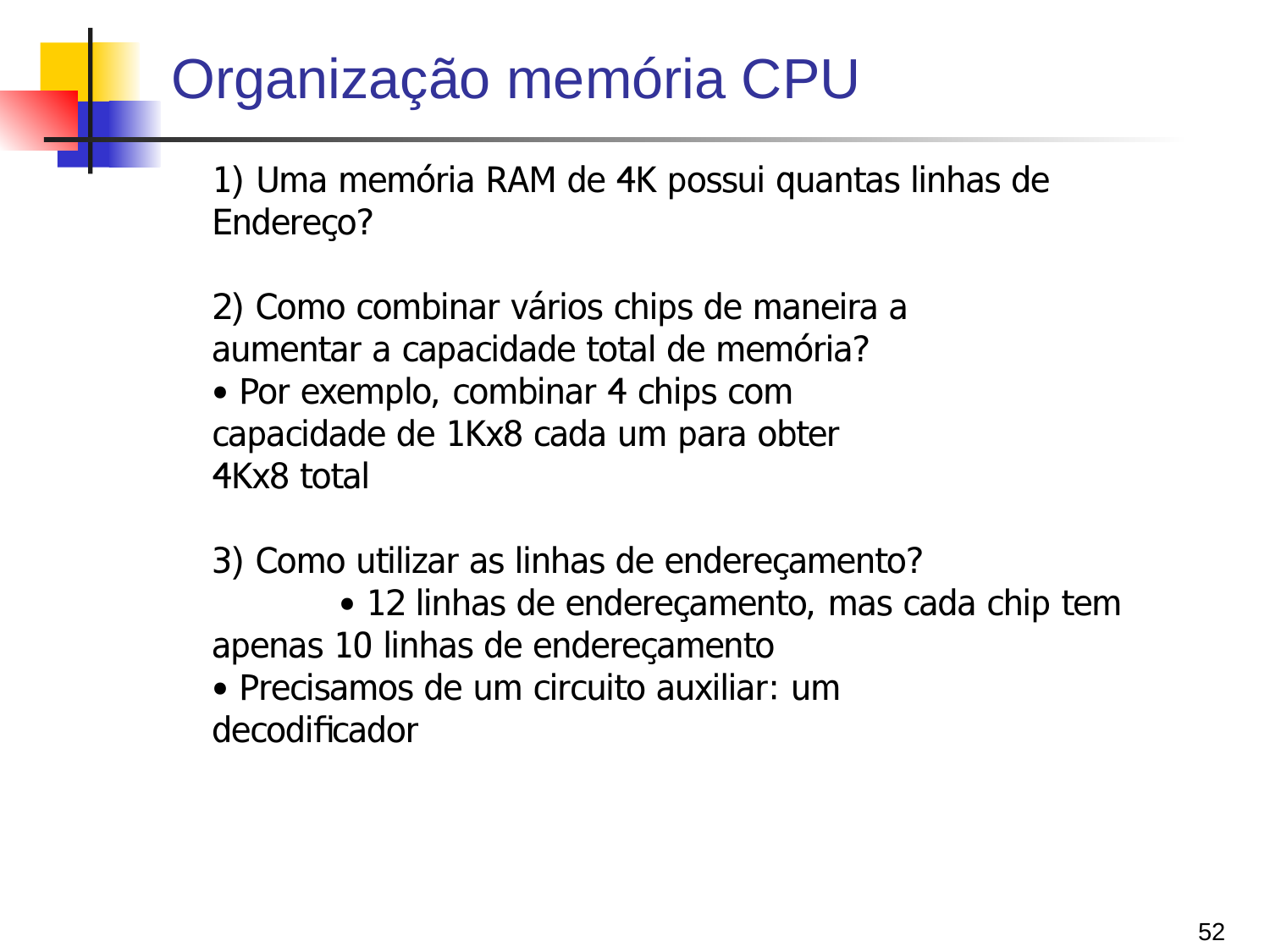

# Organização memória CPU
1) Uma memória RAM de 4K possui quantas linhas de Endereço?

2) Como combinar vários chips de maneira a
aumentar a capacidade total de memória?
• Por exemplo, combinar 4 chips com
capacidade de 1Kx8 cada um para obter
4Kx8 total

3) Como utilizar as linhas de endereçamento?
	• 12 linhas de endereçamento, mas cada chip tem apenas 10 linhas de endereçamento
• Precisamos de um circuito auxiliar: um
decodificador
52